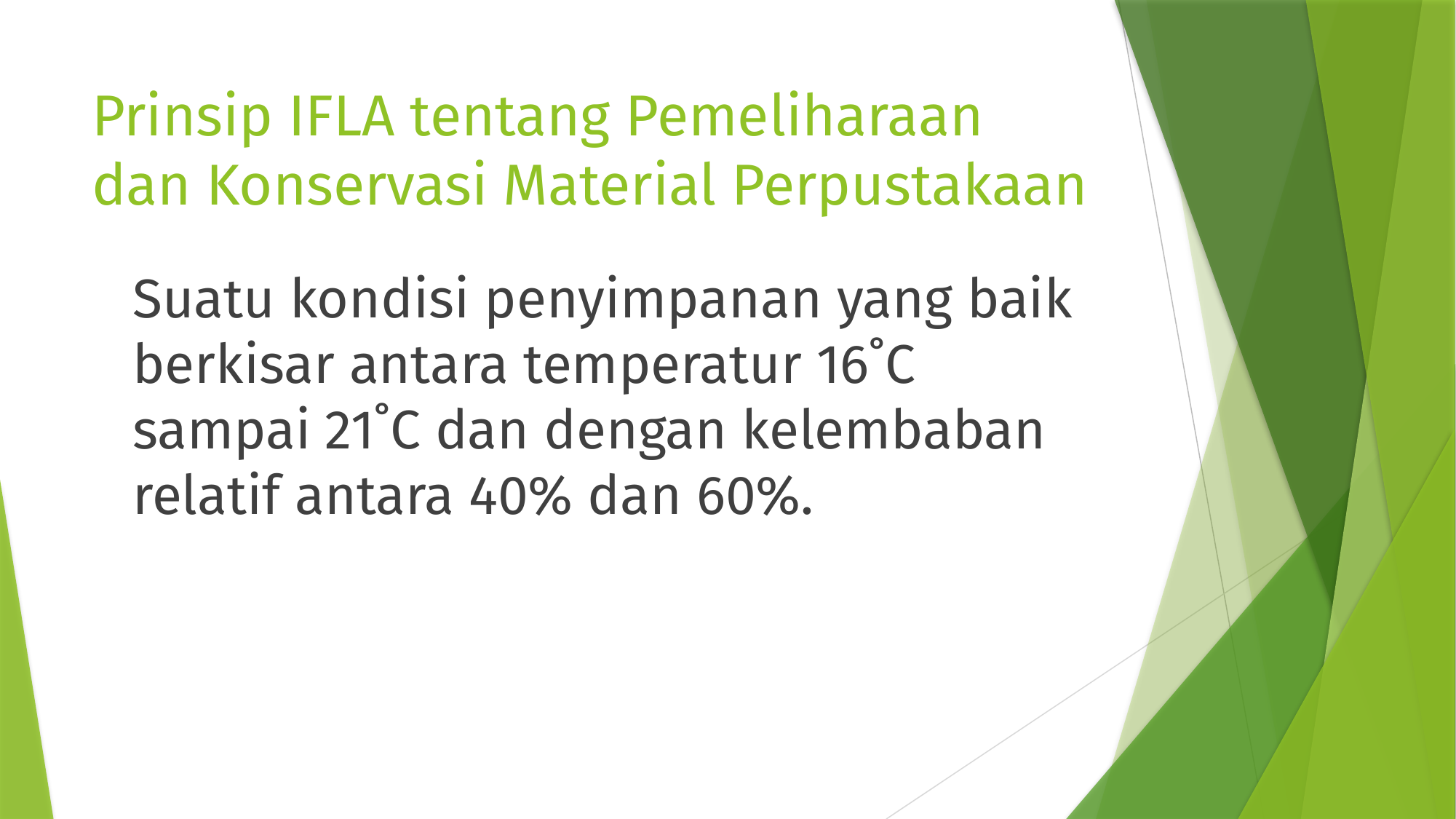

# Prinsip IFLA tentang Pemeliharaan dan Konservasi Material Perpustakaan
	Suatu kondisi penyimpanan yang baik berkisar antara temperatur 16˚C sampai 21˚C dan dengan kelembaban relatif antara 40% dan 60%.